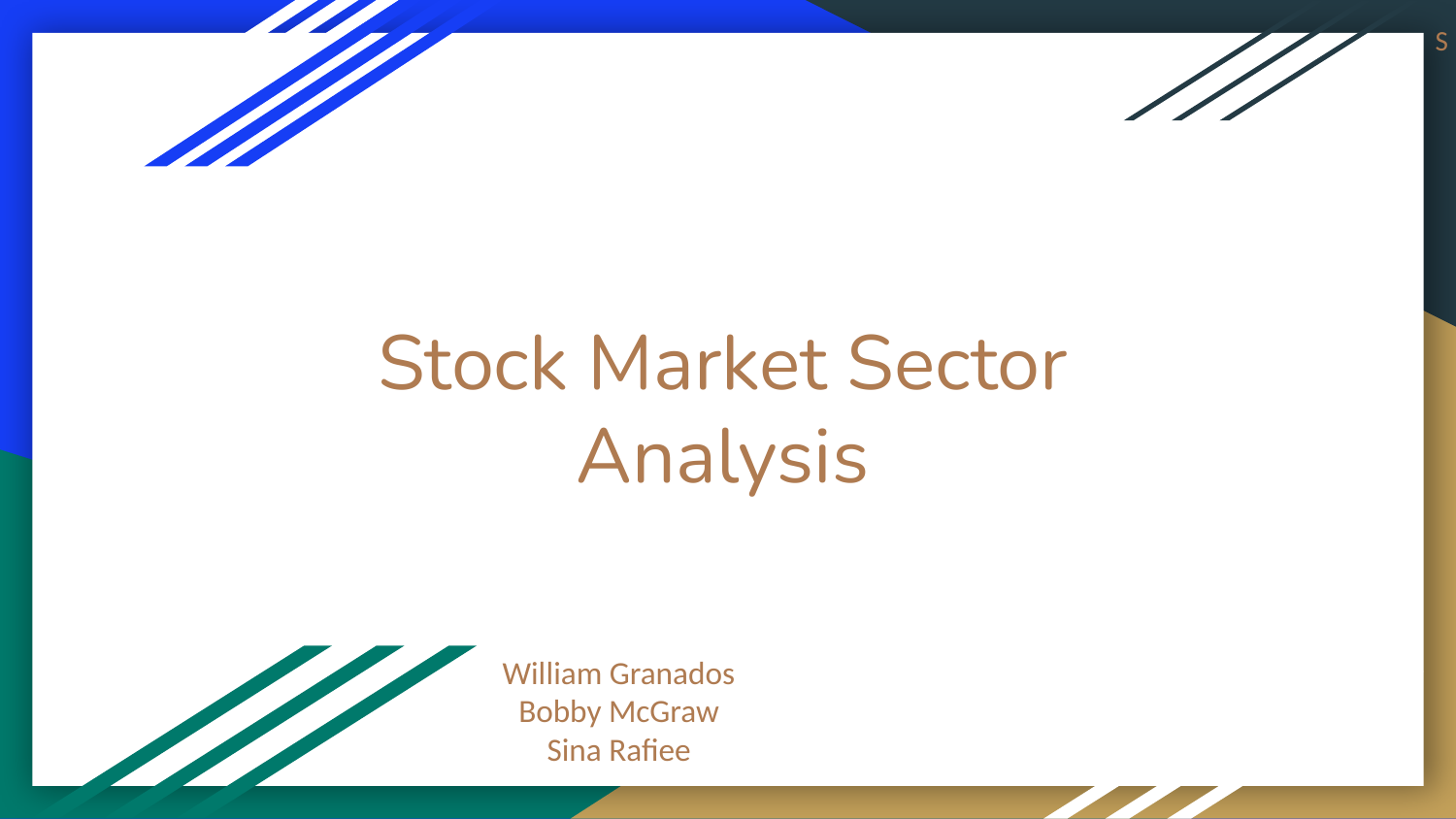

S
# Stock Market Sector Analysis
William Granados
Bobby McGraw
Sina Rafiee